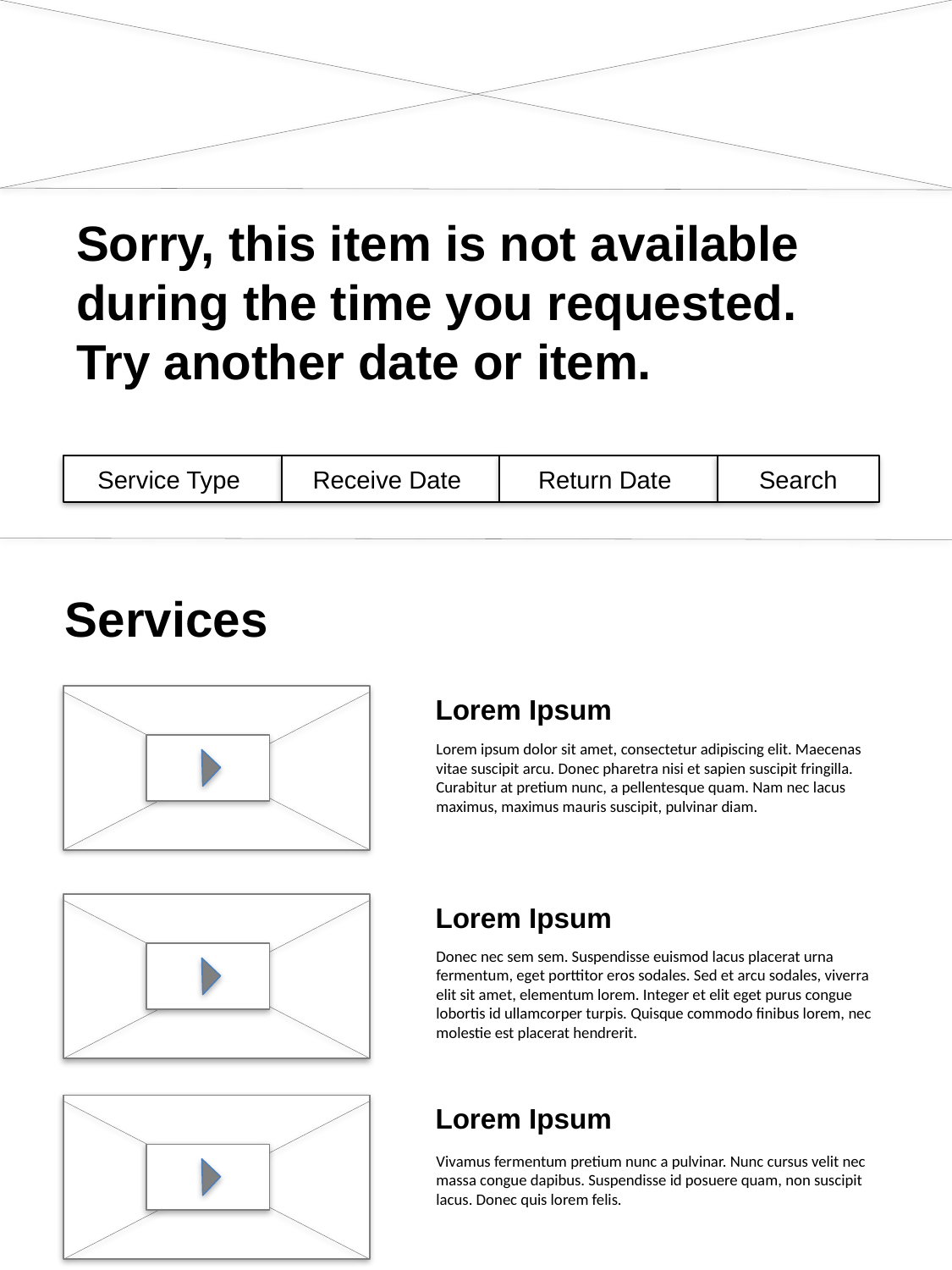

Sorry, this item is not available during the time you requested.
Try another date or item.
Service Type
Receive Date
Return Date
Search
Services

Lorem Ipsum
Lorem ipsum dolor sit amet, consectetur adipiscing elit. Maecenas vitae suscipit arcu. Donec pharetra nisi et sapien suscipit fringilla. Curabitur at pretium nunc, a pellentesque quam. Nam nec lacus maximus, maximus mauris suscipit, pulvinar diam.

Lorem Ipsum
Donec nec sem sem. Suspendisse euismod lacus placerat urna fermentum, eget porttitor eros sodales. Sed et arcu sodales, viverra elit sit amet, elementum lorem. Integer et elit eget purus congue lobortis id ullamcorper turpis. Quisque commodo finibus lorem, nec molestie est placerat hendrerit.

Lorem Ipsum

Vivamus fermentum pretium nunc a pulvinar. Nunc cursus velit nec massa congue dapibus. Suspendisse id posuere quam, non suscipit lacus. Donec quis lorem felis.